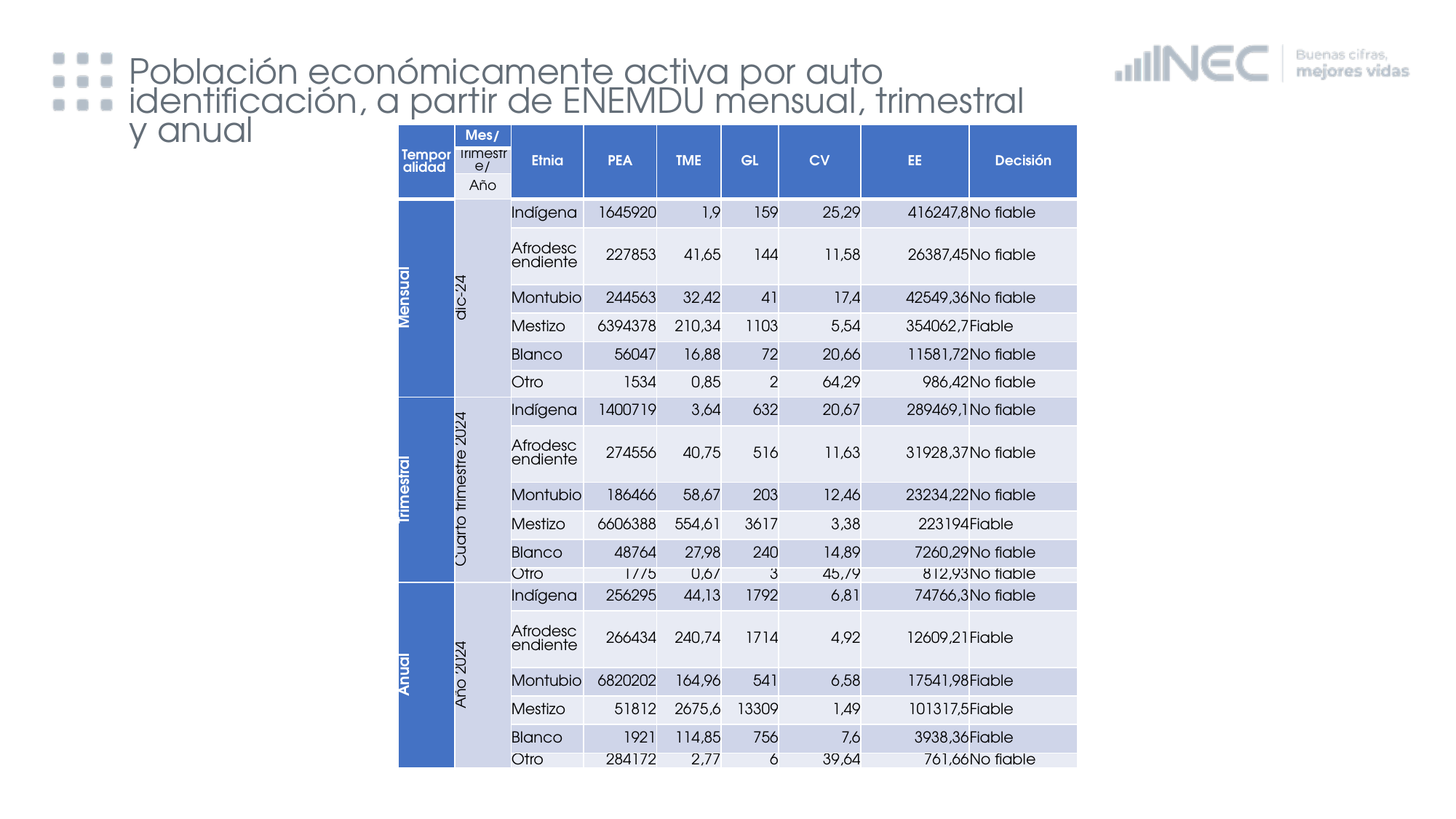

Población económicamente activa por auto identificación, a partir de ENEMDU mensual, trimestral y anual

| Temporalidad | Mes/ | Etnia | PEA | TME | GL | CV | EE | Decisión |
| --- | --- | --- | --- | --- | --- | --- | --- | --- |
|  | Trimestre/ |  |  |  |  |  |  |  |
|  | Año |  |  |  |  |  |  |  |
| Mensual | dic-24 | Indígena | 1645920 | 1,9 | 159 | 25,29 | 416247,8 | No fiable |
|  |  | Afrodescendiente | 227853 | 41,65 | 144 | 11,58 | 26387,45 | No fiable |
|  |  | Montubio | 244563 | 32,42 | 41 | 17,4 | 42549,36 | No fiable |
|  |  | Mestizo | 6394378 | 210,34 | 1103 | 5,54 | 354062,7 | Fiable |
|  |  | Blanco | 56047 | 16,88 | 72 | 20,66 | 11581,72 | No fiable |
|  |  | Otro | 1534 | 0,85 | 2 | 64,29 | 986,42 | No fiable |
| Trimestral | Cuarto trimestre 2024 | Indígena | 1400719 | 3,64 | 632 | 20,67 | 289469,1 | No fiable |
|  |  | Afrodescendiente | 274556 | 40,75 | 516 | 11,63 | 31928,37 | No fiable |
|  |  | Montubio | 186466 | 58,67 | 203 | 12,46 | 23234,22 | No fiable |
|  |  | Mestizo | 6606388 | 554,61 | 3617 | 3,38 | 223194 | Fiable |
|  |  | Blanco | 48764 | 27,98 | 240 | 14,89 | 7260,29 | No fiable |
|  |  | Otro | 1775 | 0,67 | 3 | 45,79 | 812,93 | No fiable |
| Anual | Año 2024 | Indígena | 256295 | 44,13 | 1792 | 6,81 | 74766,3 | No fiable |
|  |  | Afrodescendiente | 266434 | 240,74 | 1714 | 4,92 | 12609,21 | Fiable |
|  |  | Montubio | 6820202 | 164,96 | 541 | 6,58 | 17541,98 | Fiable |
|  |  | Mestizo | 51812 | 2675,6 | 13309 | 1,49 | 101317,5 | Fiable |
|  |  | Blanco | 1921 | 114,85 | 756 | 7,6 | 3938,36 | Fiable |
|  |  | Otro | 284172 | 2,77 | 6 | 39,64 | 761,66 | No fiable |